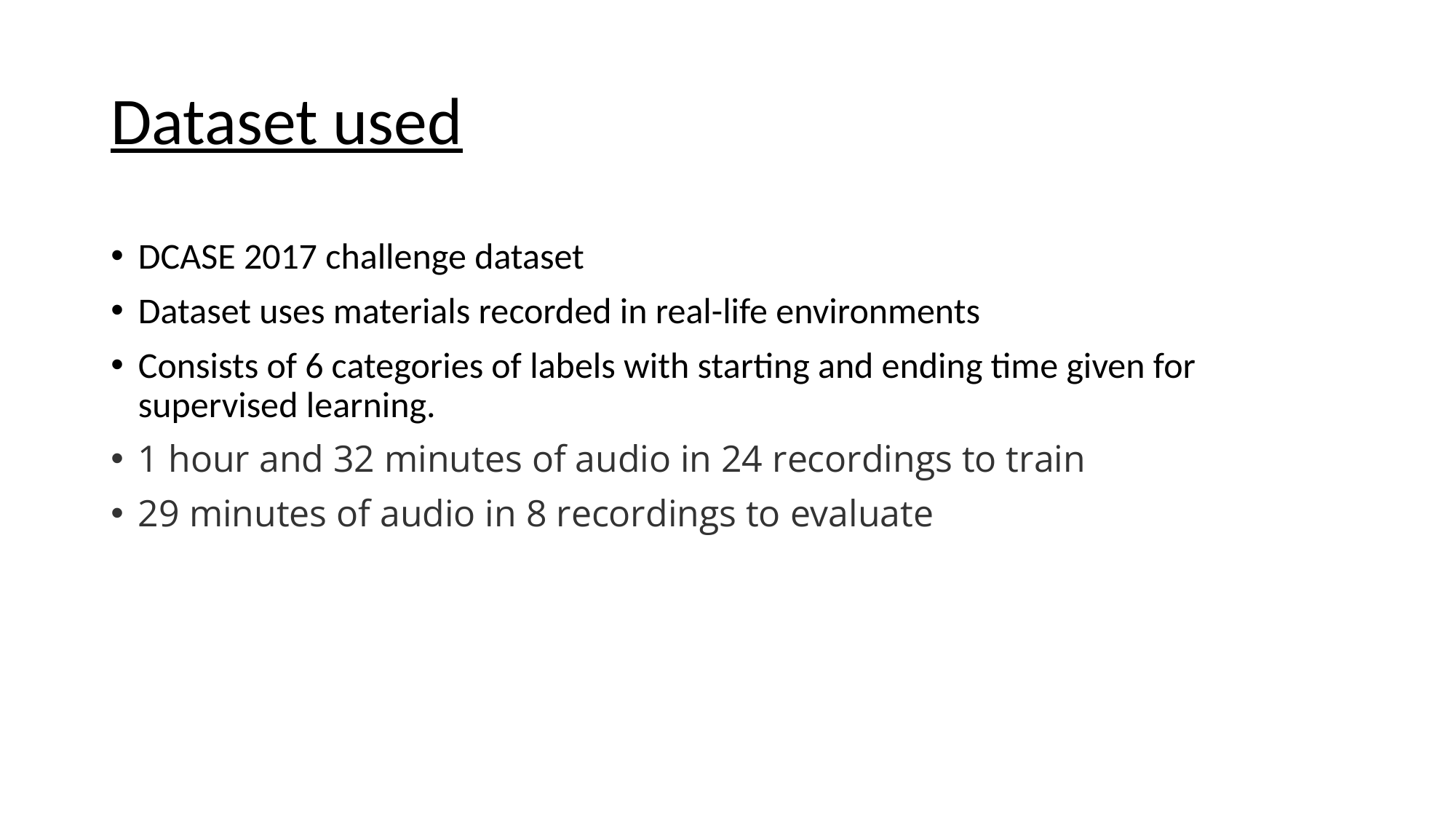

# Dataset used
DCASE 2017 challenge dataset
Dataset uses materials recorded in real-life environments
Consists of 6 categories of labels with starting and ending time given for supervised learning.
1 hour and 32 minutes of audio in 24 recordings to train
29 minutes of audio in 8 recordings to evaluate